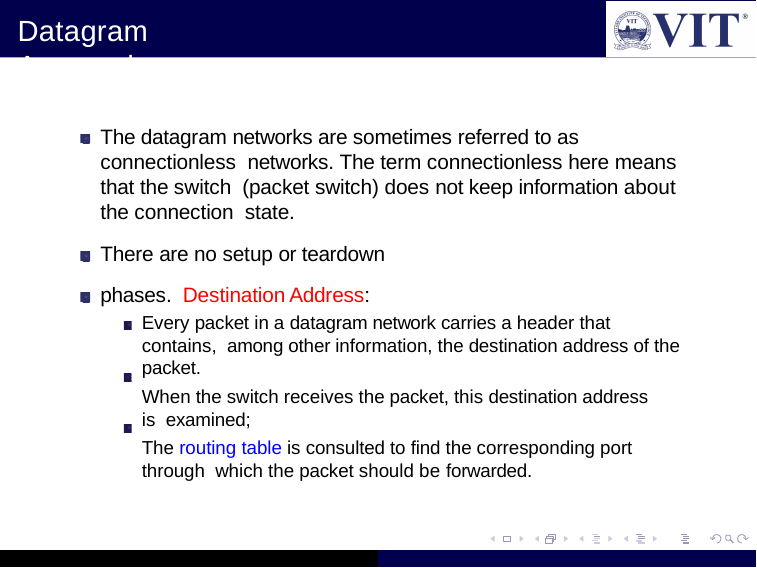

# Datagram Approach
The datagram networks are sometimes referred to as connectionless  networks. The term connectionless here means that the switch  (packet switch) does not keep information about the connection  state.
There are no setup or teardown phases.  Destination Address:
Every packet in a datagram network carries a header that contains,  among other information, the destination address of the packet.
When the switch receives the packet, this destination address is  examined;
The routing table is consulted to find the corresponding port through  which the packet should be forwarded.